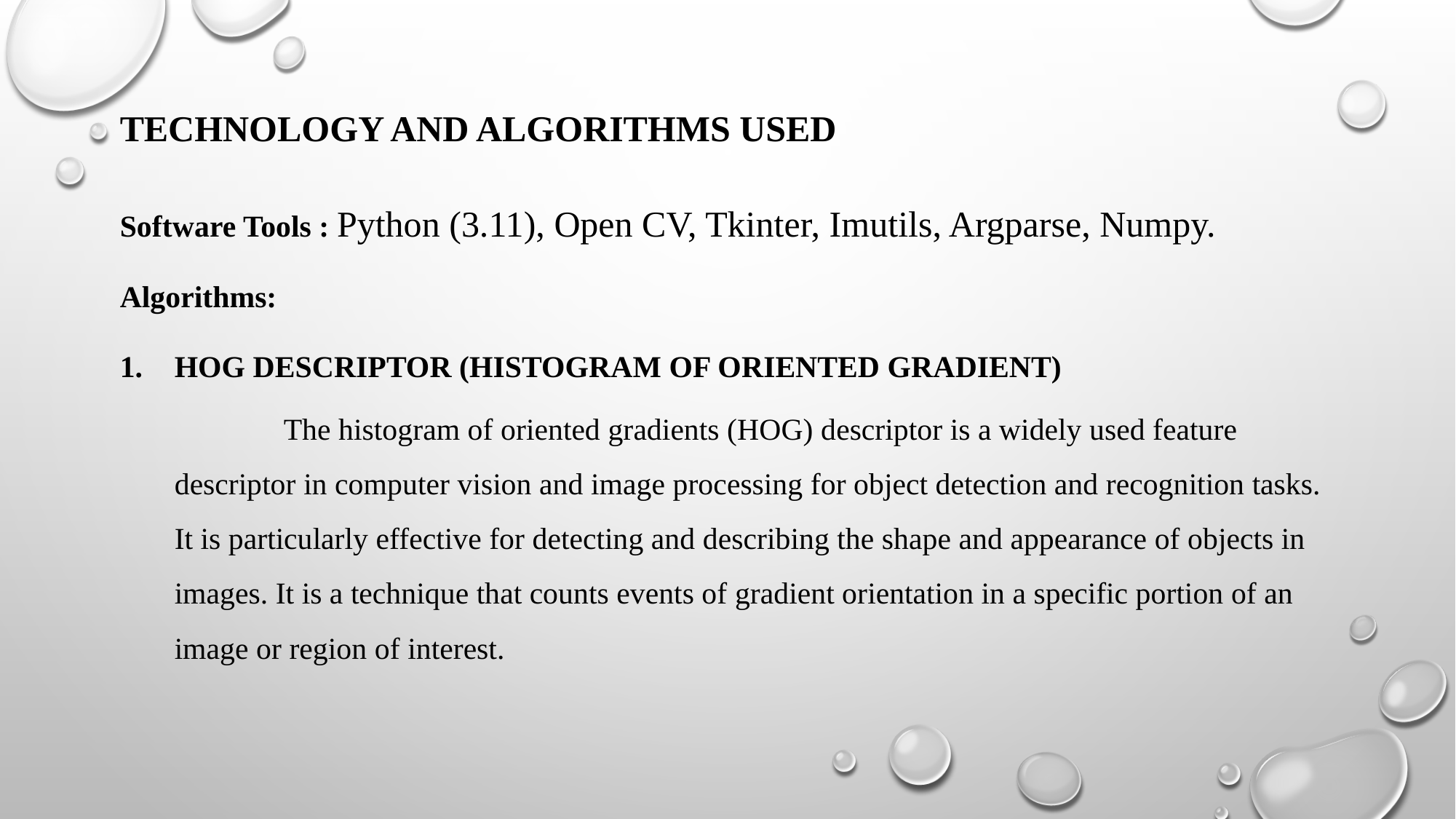

# TECHNOLOGY AND ALGORITHMS USED
Software Tools : Python (3.11), Open CV, Tkinter, Imutils, Argparse, Numpy.
Algorithms:
HOG Descriptor (Histogram of Oriented Gradient)
	The histogram of oriented gradients (HOG) descriptor is a widely used feature descriptor in computer vision and image processing for object detection and recognition tasks. It is particularly effective for detecting and describing the shape and appearance of objects in images. It is a technique that counts events of gradient orientation in a specific portion of an image or region of interest.